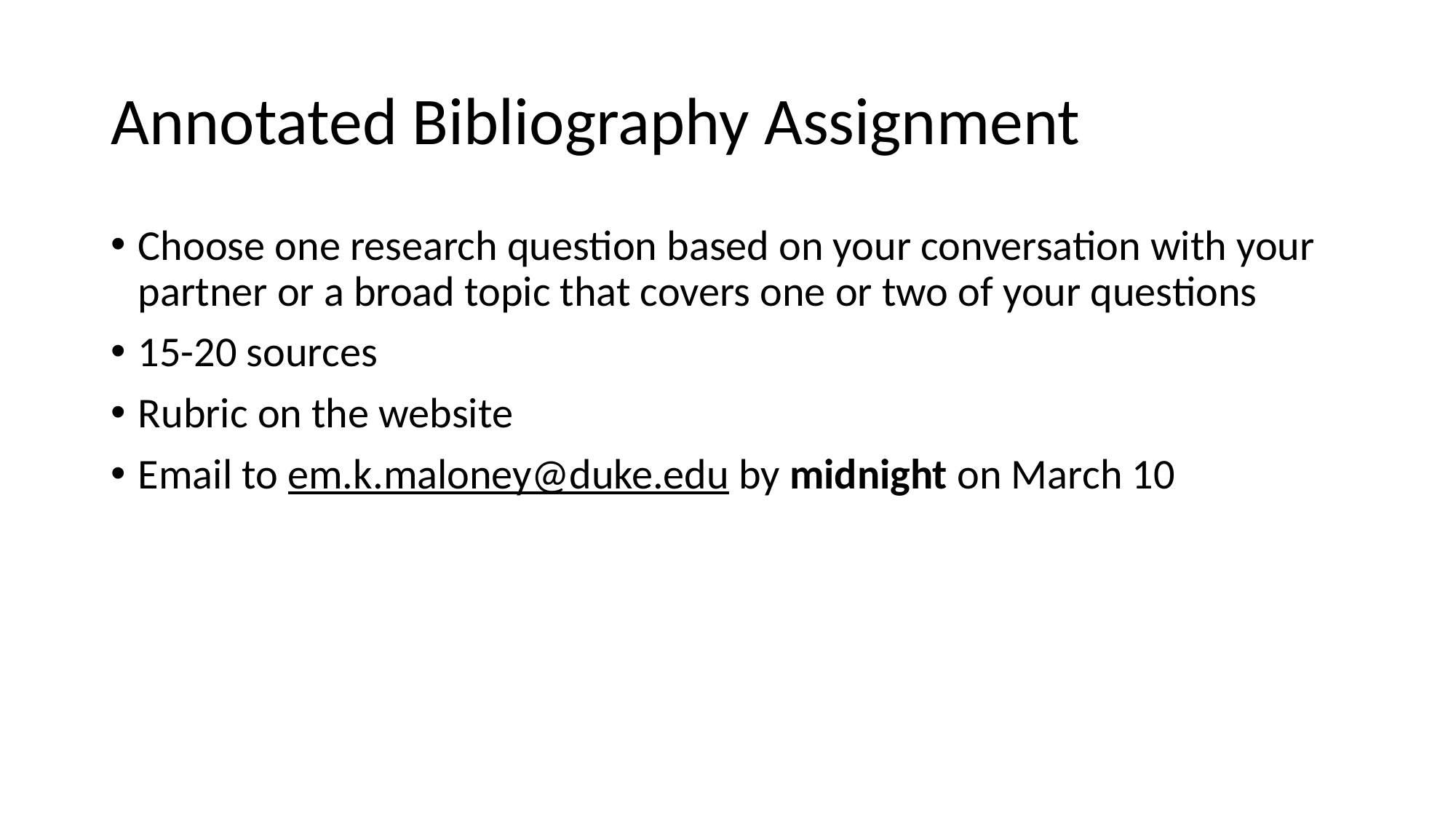

# Annotated Bibliography Assignment
Choose one research question based on your conversation with your partner or a broad topic that covers one or two of your questions
15-20 sources
Rubric on the website
Email to em.k.maloney@duke.edu by midnight on March 10